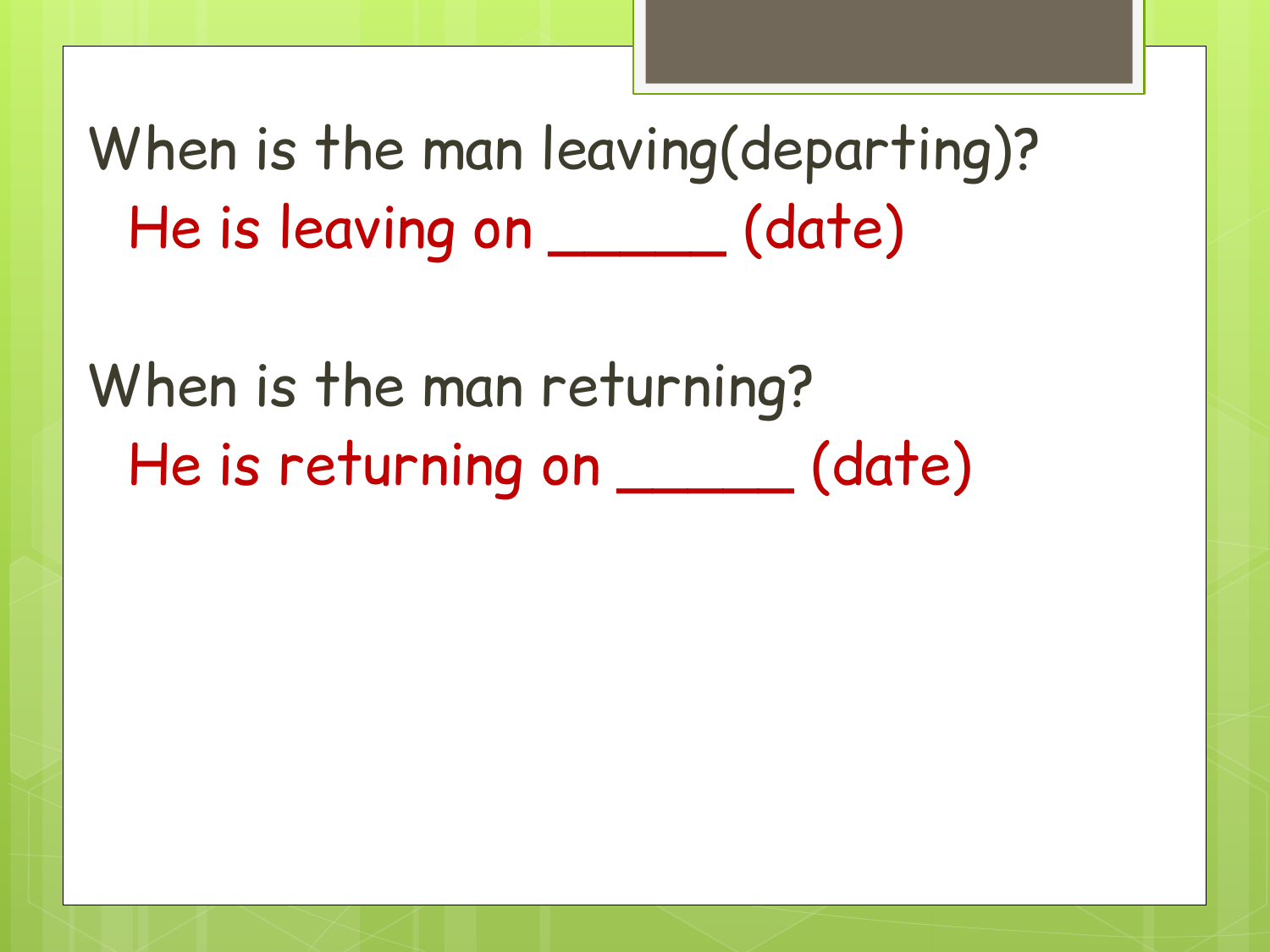

When is the man leaving(departing)?
He is leaving on _____ (date)

When is the man returning?
He is returning on _____ (date)